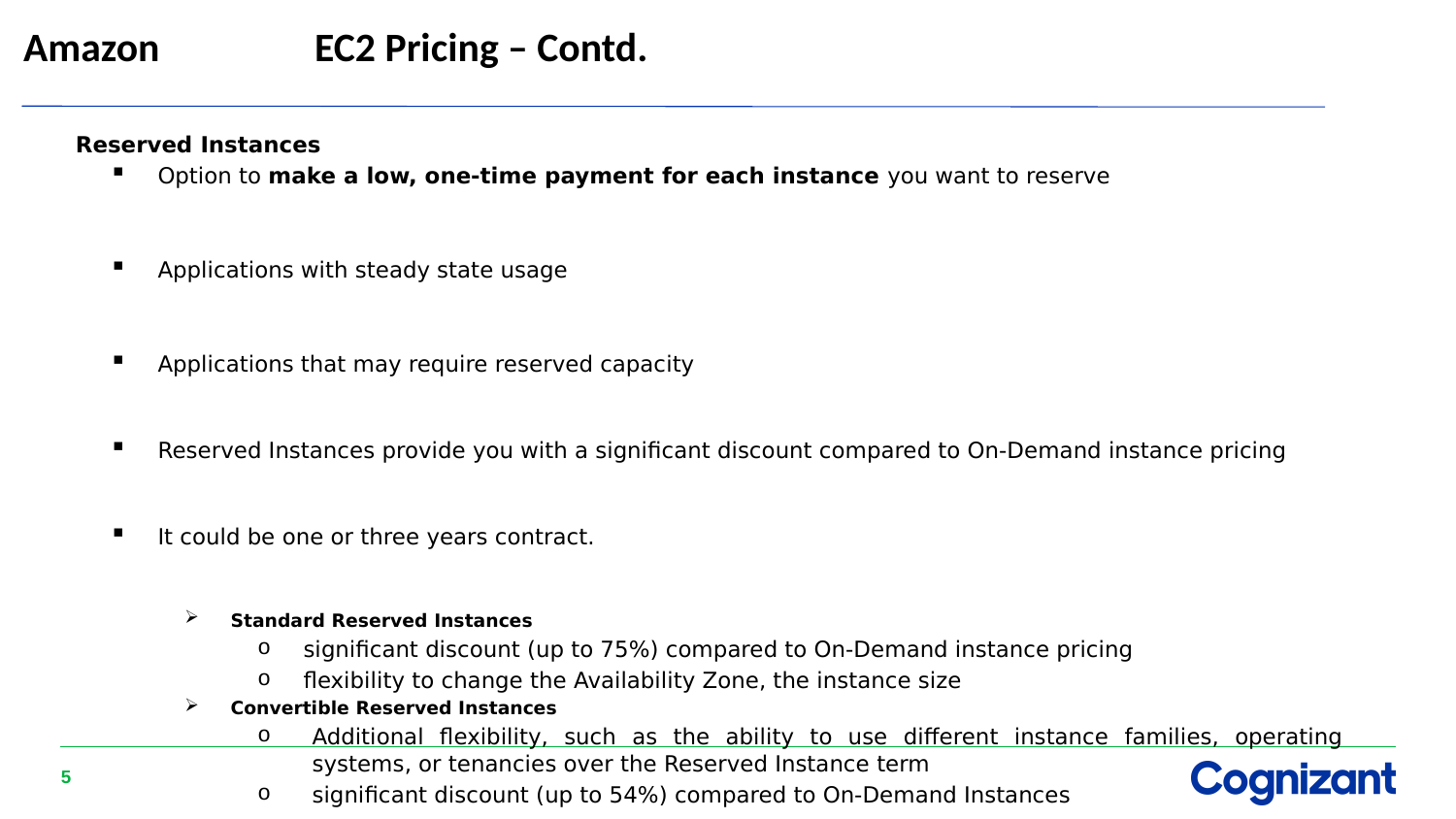

# Amazon 	EC2 Pricing – Contd.
Reserved Instances
Option to make a low, one-time payment for each instance you want to reserve

Applications with steady state usage

Applications that may require reserved capacity

Reserved Instances provide you with a significant discount compared to On-Demand instance pricing

It could be one or three years contract.

Standard Reserved Instances
significant discount (up to 75%) compared to On-Demand instance pricing
flexibility to change the Availability Zone, the instance size
Convertible Reserved Instances
Additional flexibility, such as the ability to use different instance families, operating systems, or tenancies over the Reserved Instance term
significant discount (up to 54%) compared to On-Demand Instances
5